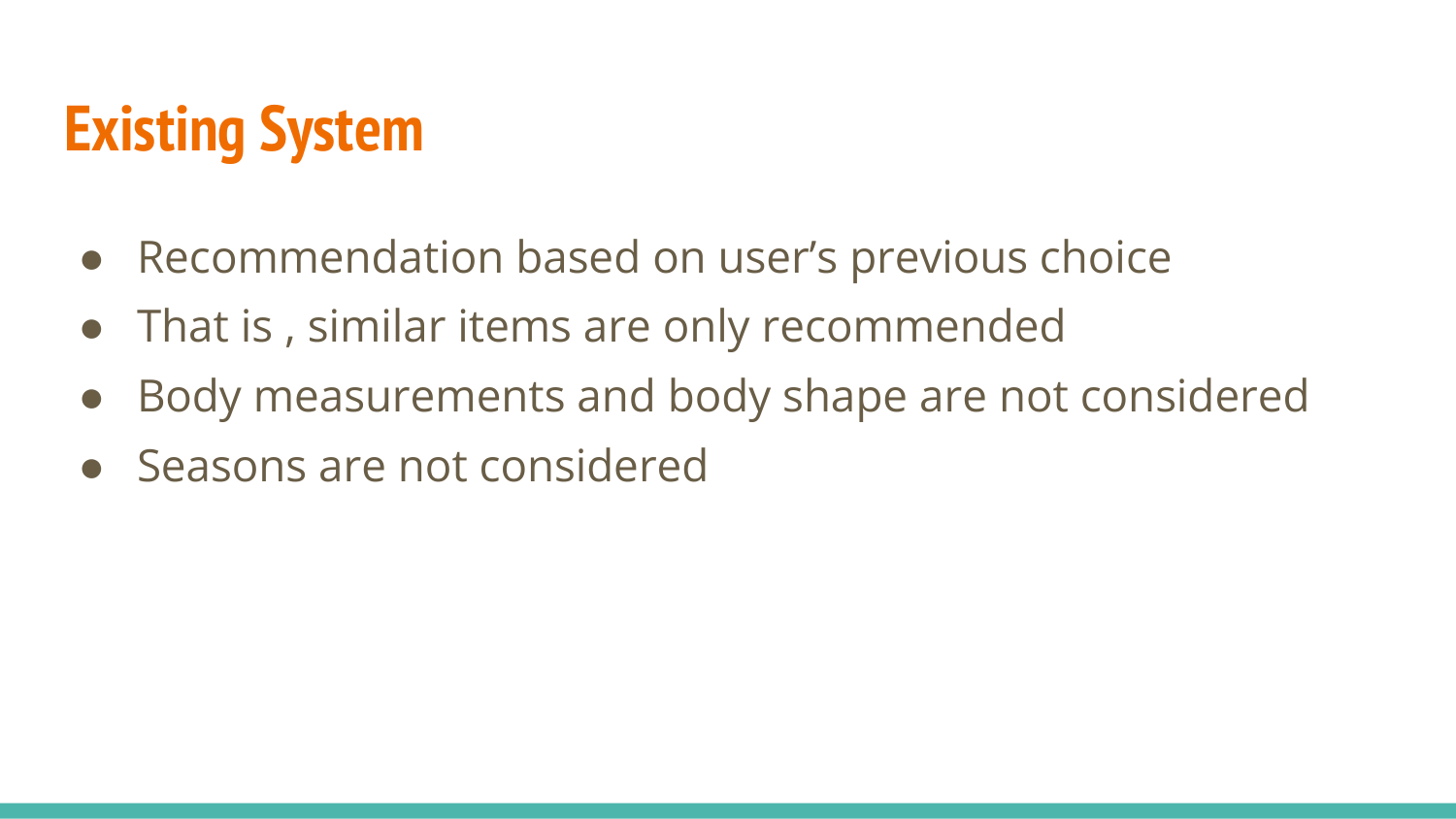

# Existing System
Recommendation based on user’s previous choice
That is , similar items are only recommended
Body measurements and body shape are not considered
Seasons are not considered